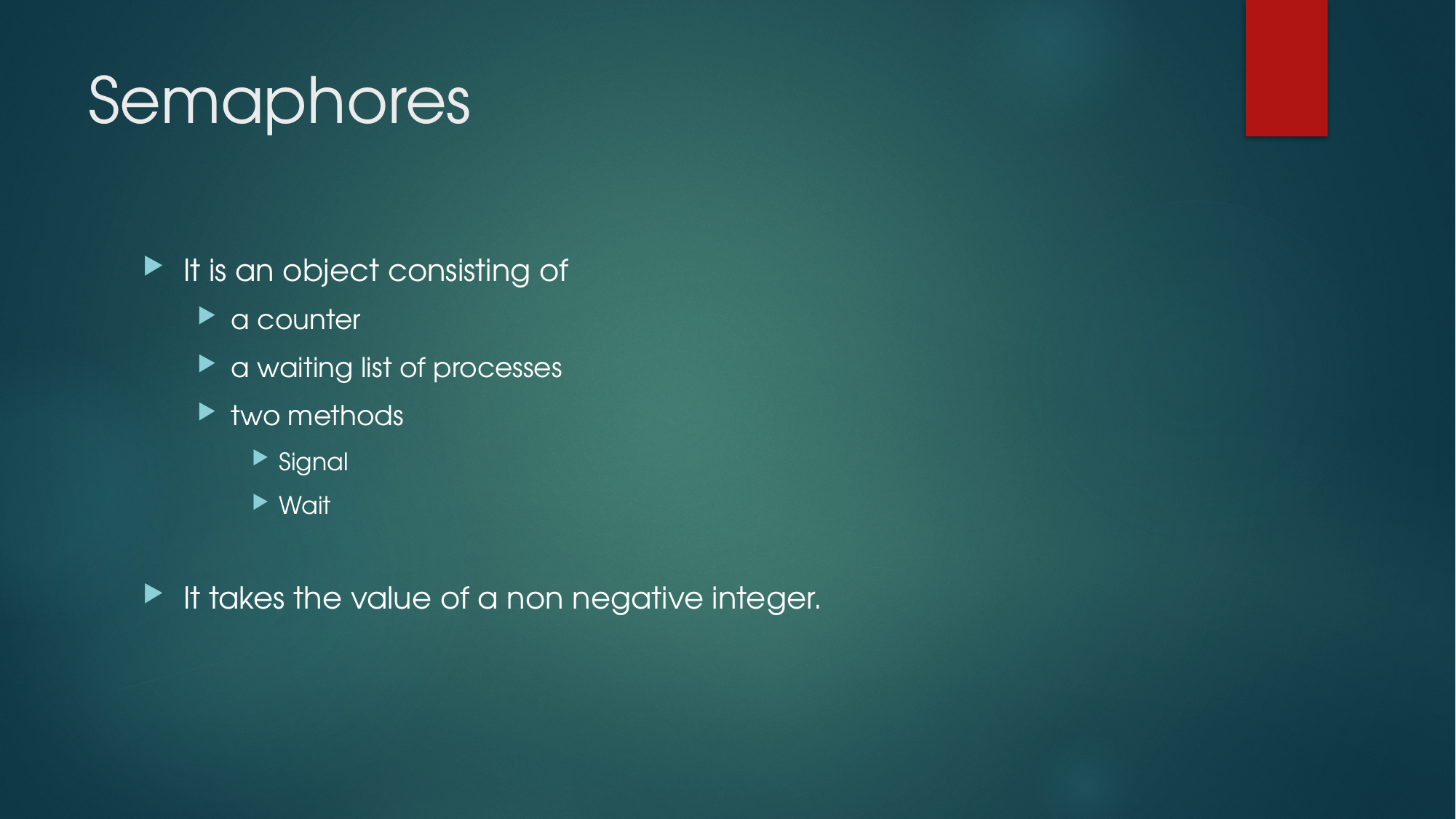

# Semaphores
It is an object consisting of
a counter
a waiting list of processes
two methods
Signal
Wait

It takes the value of a non negative integer.